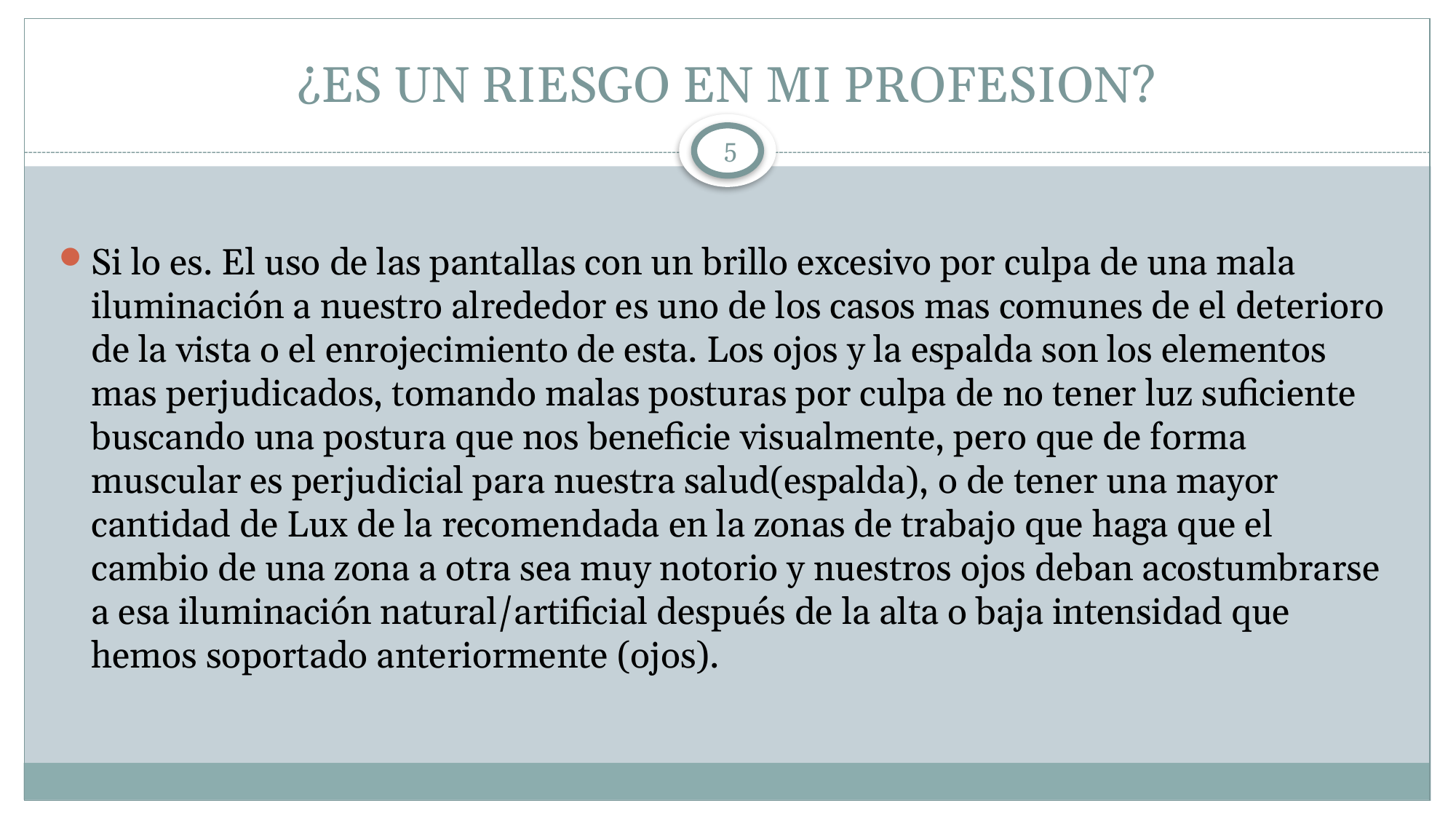

# ¿ES UN RIESGO EN MI PROFESION?
5

Si lo es. El uso de las pantallas con un brillo excesivo por culpa de una mala iluminación a nuestro alrededor es uno de los casos mas comunes de el deterioro de la vista o el enrojecimiento de esta. Los ojos y la espalda son los elementos mas perjudicados, tomando malas posturas por culpa de no tener luz suficiente buscando una postura que nos beneficie visualmente, pero que de forma muscular es perjudicial para nuestra salud(espalda), o de tener una mayor cantidad de Lux de la recomendada en la zonas de trabajo que haga que el cambio de una zona a otra sea muy notorio y nuestros ojos deban acostumbrarse a esa iluminación natural/artificial después de la alta o baja intensidad que hemos soportado anteriormente (ojos).